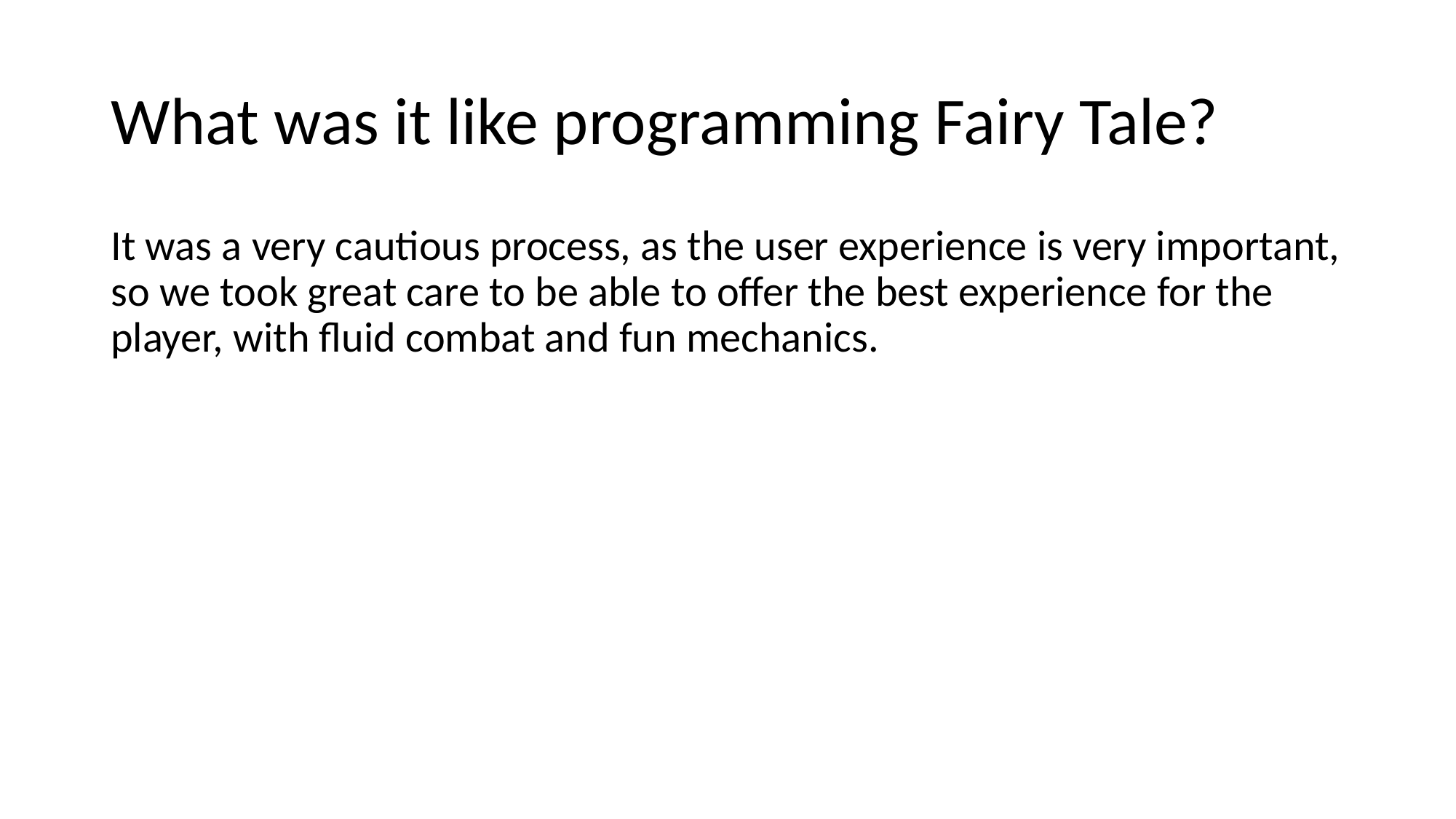

# What was it like programming Fairy Tale?
It was a very cautious process, as the user experience is very important, so we took great care to be able to offer the best experience for the player, with fluid combat and fun mechanics.